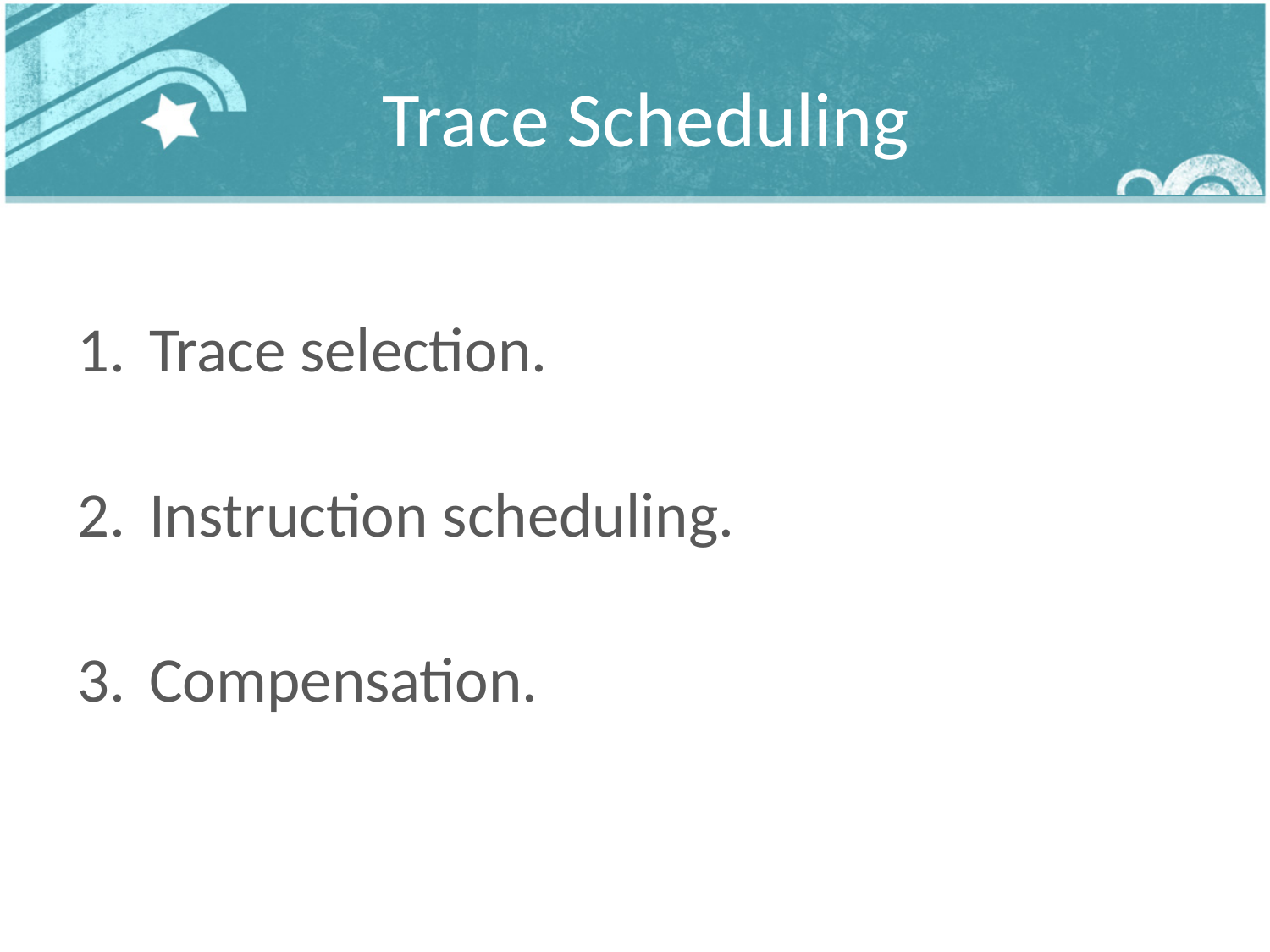

# Trace Scheduling
Trace selection.
Instruction scheduling.
Compensation.